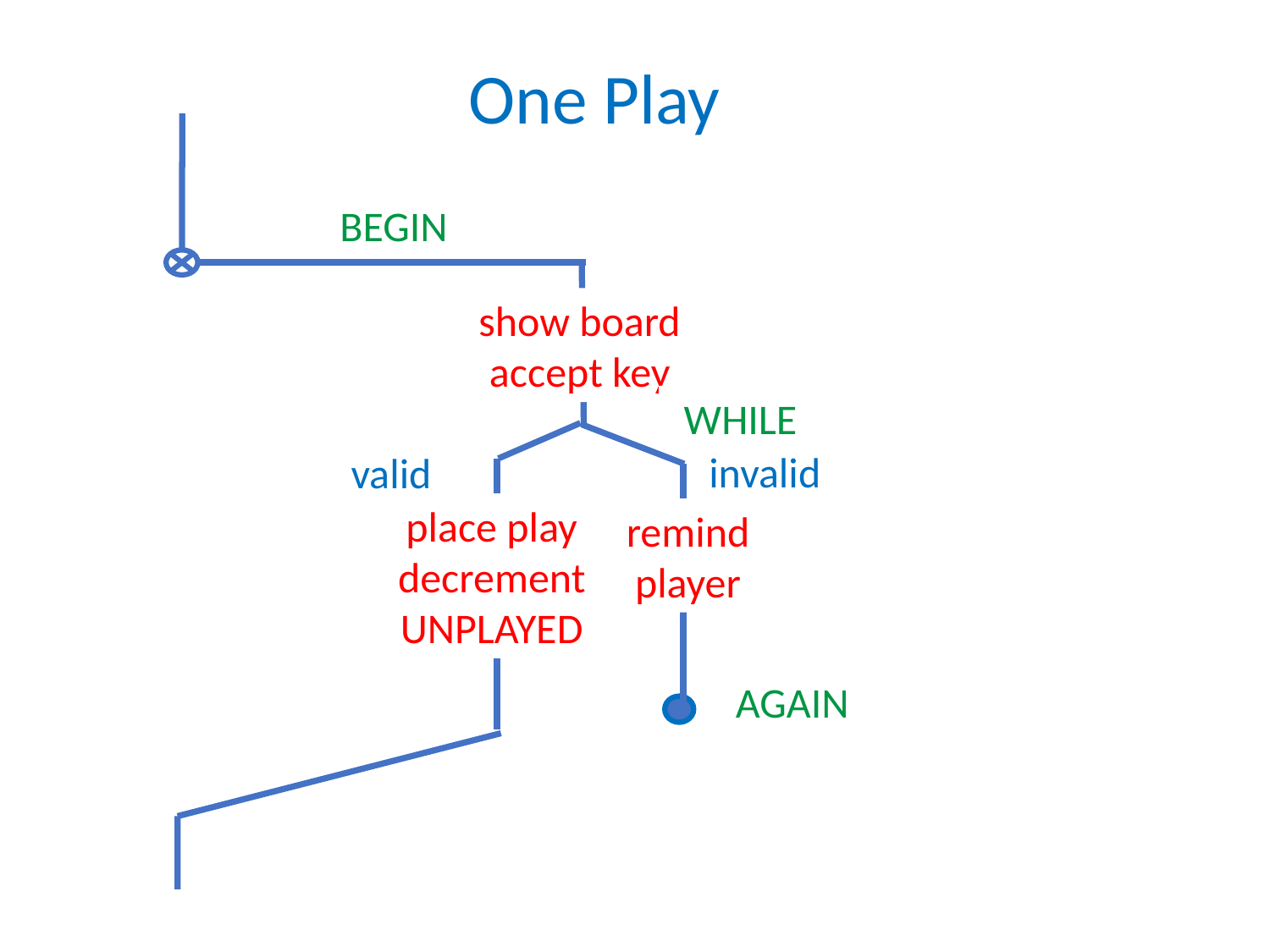

One Play
BEGIN

show board
accept key
WHILE
invalid
valid
place play
decrement
UNPLAYED
remind
player
AGAIN